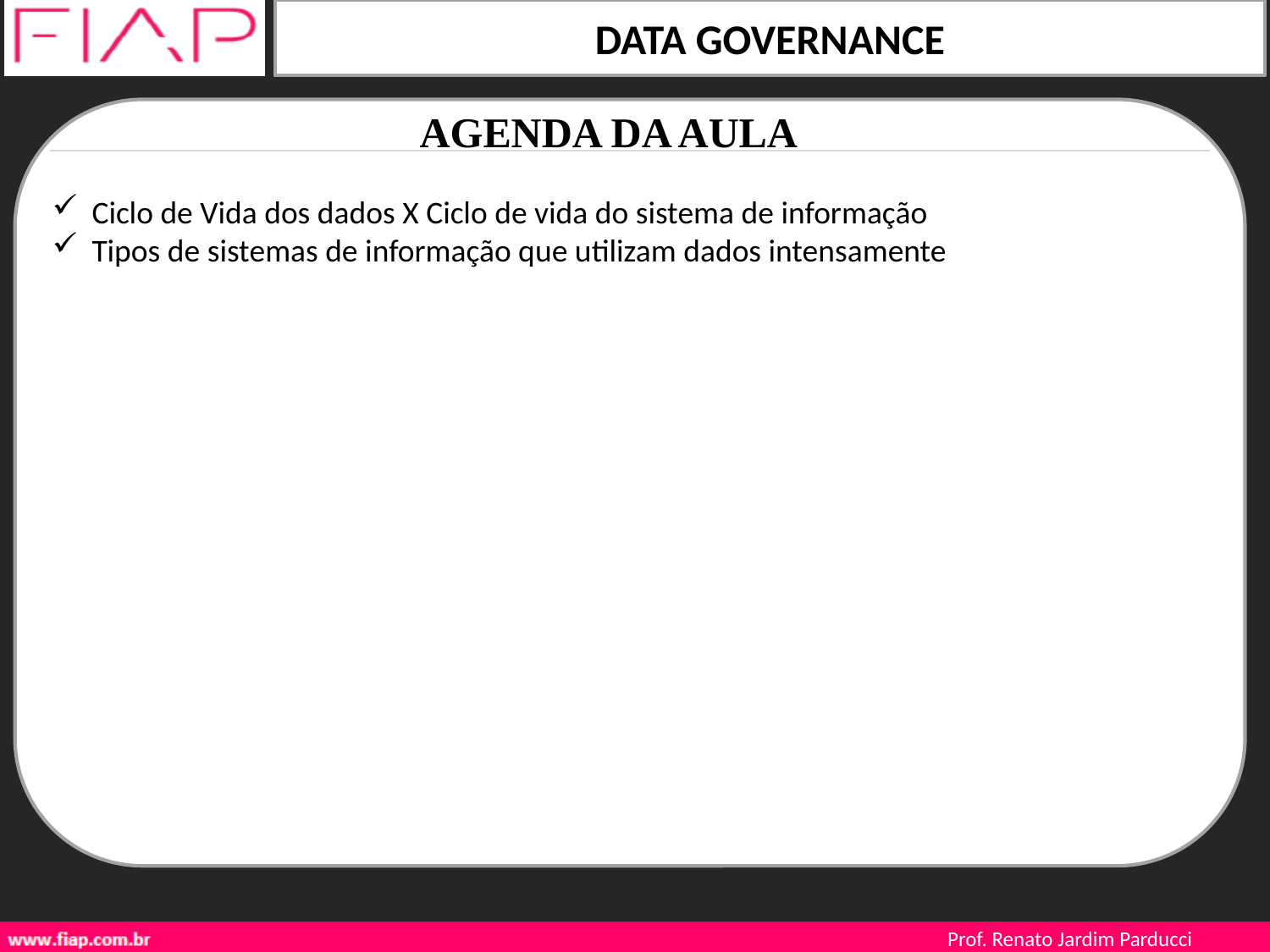

AGENDA DA AULA
Ciclo de Vida dos dados X Ciclo de vida do sistema de informação
Tipos de sistemas de informação que utilizam dados intensamente